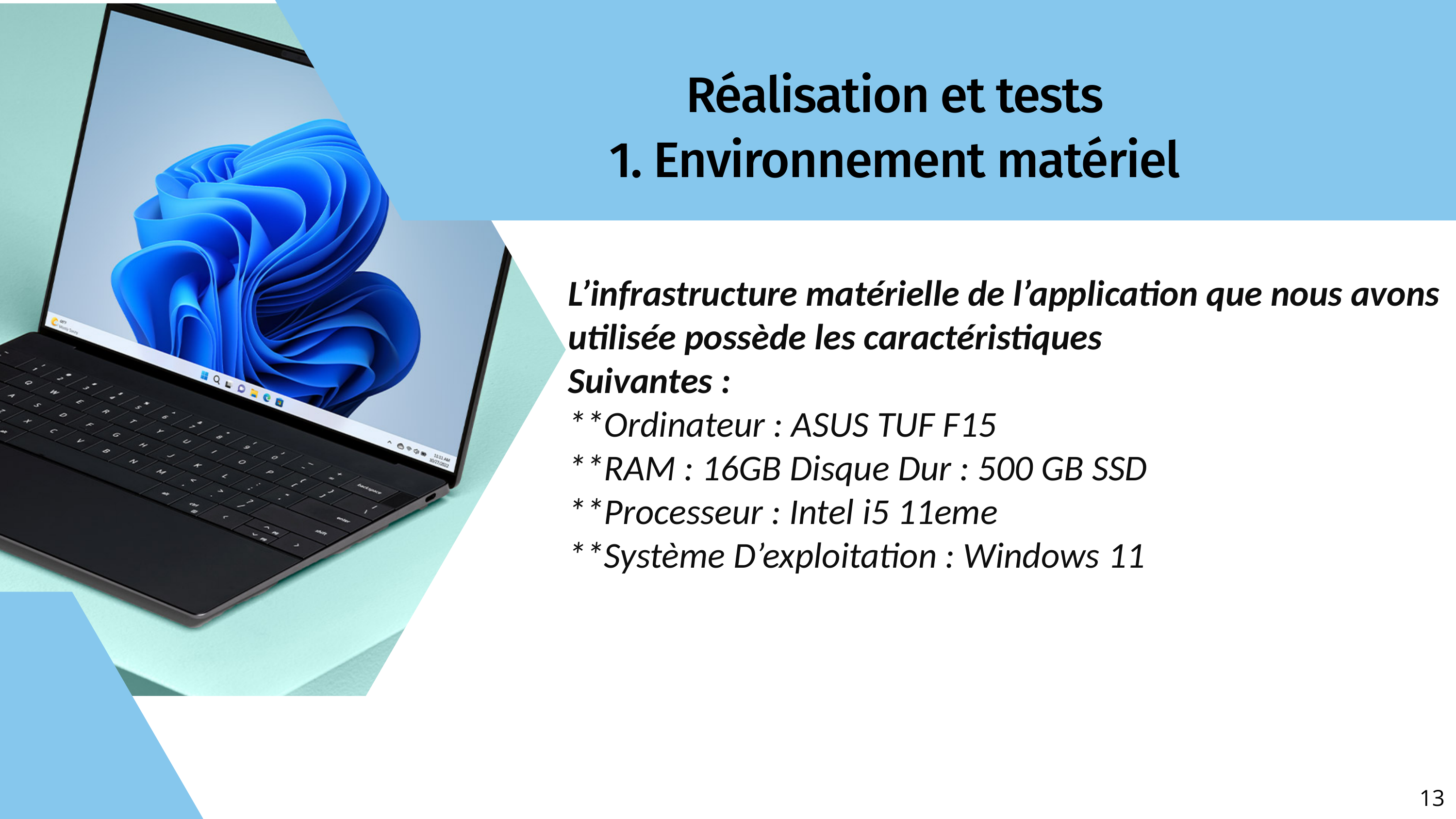

Réalisation et tests
1. Environnement matériel

L’infrastructure matérielle de l’application que nous avons utilisée possède les caractéristiques
Suivantes :
**Ordinateur : ASUS TUF F15
**RAM : 16GB Disque Dur : 500 GB SSD
**Processeur : Intel i5 11eme
**Système D’exploitation : Windows 11

13